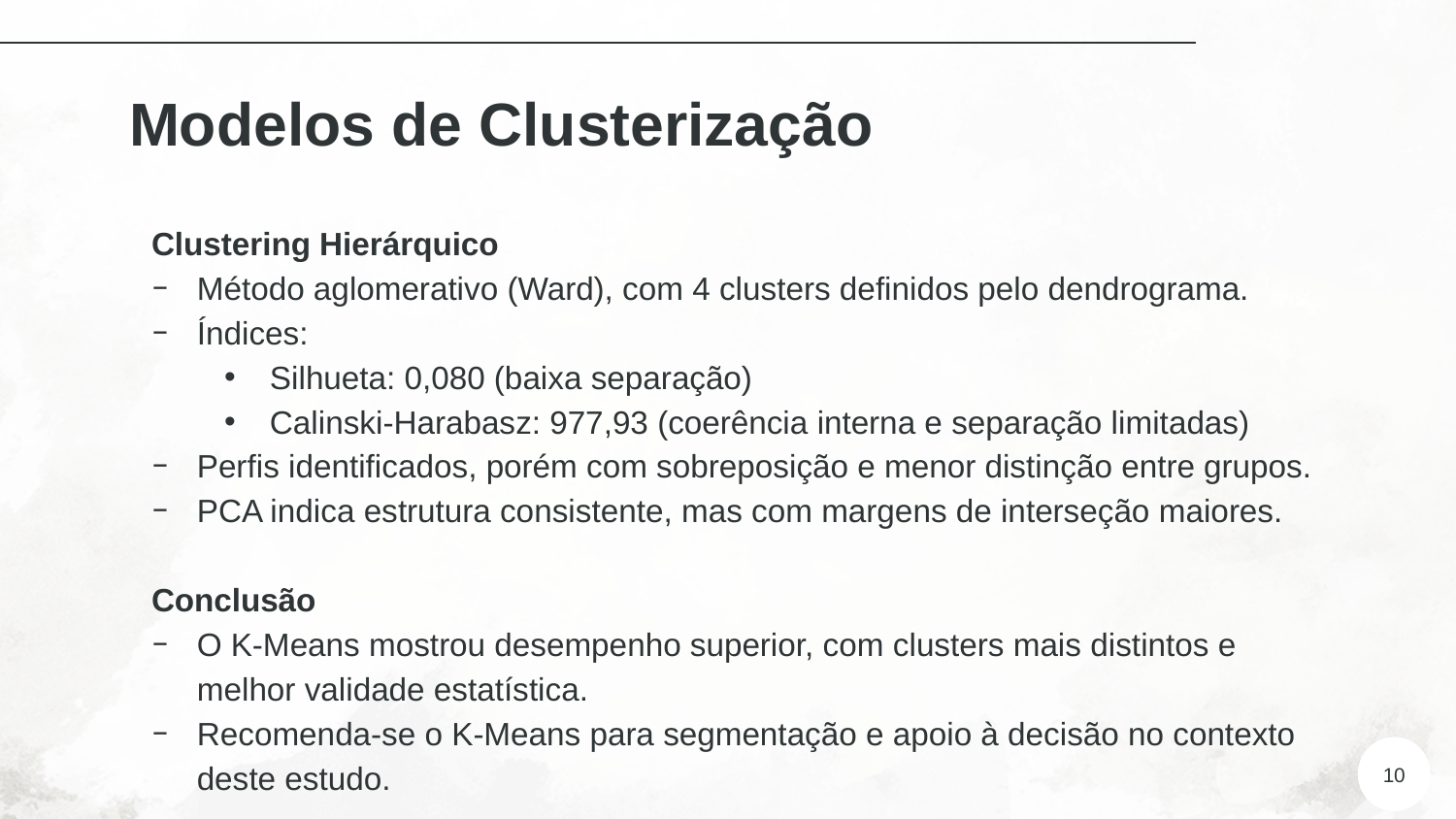

# Modelos de Clusterização
Clustering Hierárquico
Método aglomerativo (Ward), com 4 clusters definidos pelo dendrograma.
Índices:
Silhueta: 0,080 (baixa separação)
Calinski-Harabasz: 977,93 (coerência interna e separação limitadas)
Perfis identificados, porém com sobreposição e menor distinção entre grupos.
PCA indica estrutura consistente, mas com margens de interseção maiores.

Conclusão
O K-Means mostrou desempenho superior, com clusters mais distintos e melhor validade estatística.
Recomenda-se o K-Means para segmentação e apoio à decisão no contexto deste estudo.
10